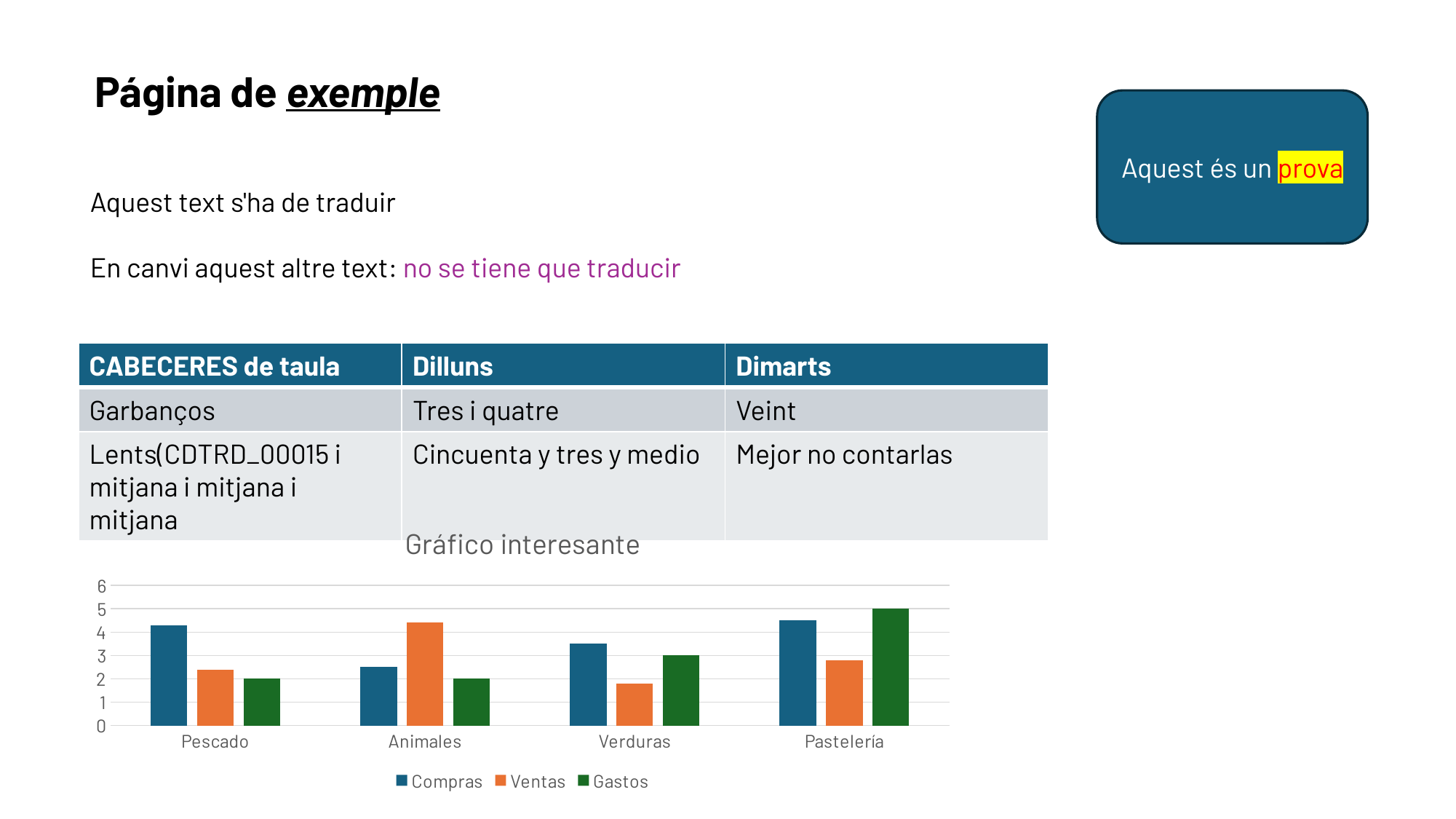

Página de exemple
Aquest és un prova
Aquest text s'ha de traduir

En canvi aquest altre text: no se tiene que traducir

| CABECERES de taula | Dilluns | Dimarts |
| --- | --- | --- |
| Garbanços | Tres i quatre | Veint |
| Lents(CDTRD\_00015 i mitjana i mitjana i mitjana | Cincuenta y tres y medio | Mejor no contarlas |

### Chart: Gráfico interesante

| Category | Compras | Ventas | Gastos |
|---|---|---|---|
| Pescado | 4.3 | 2.4 | 2.0 |
| Animales | 2.5 | 4.4 | 2.0 |
| Verduras | 3.5 | 1.8 | 3.0 |
| Pastelería | 4.5 | 2.8 | 5.0 |